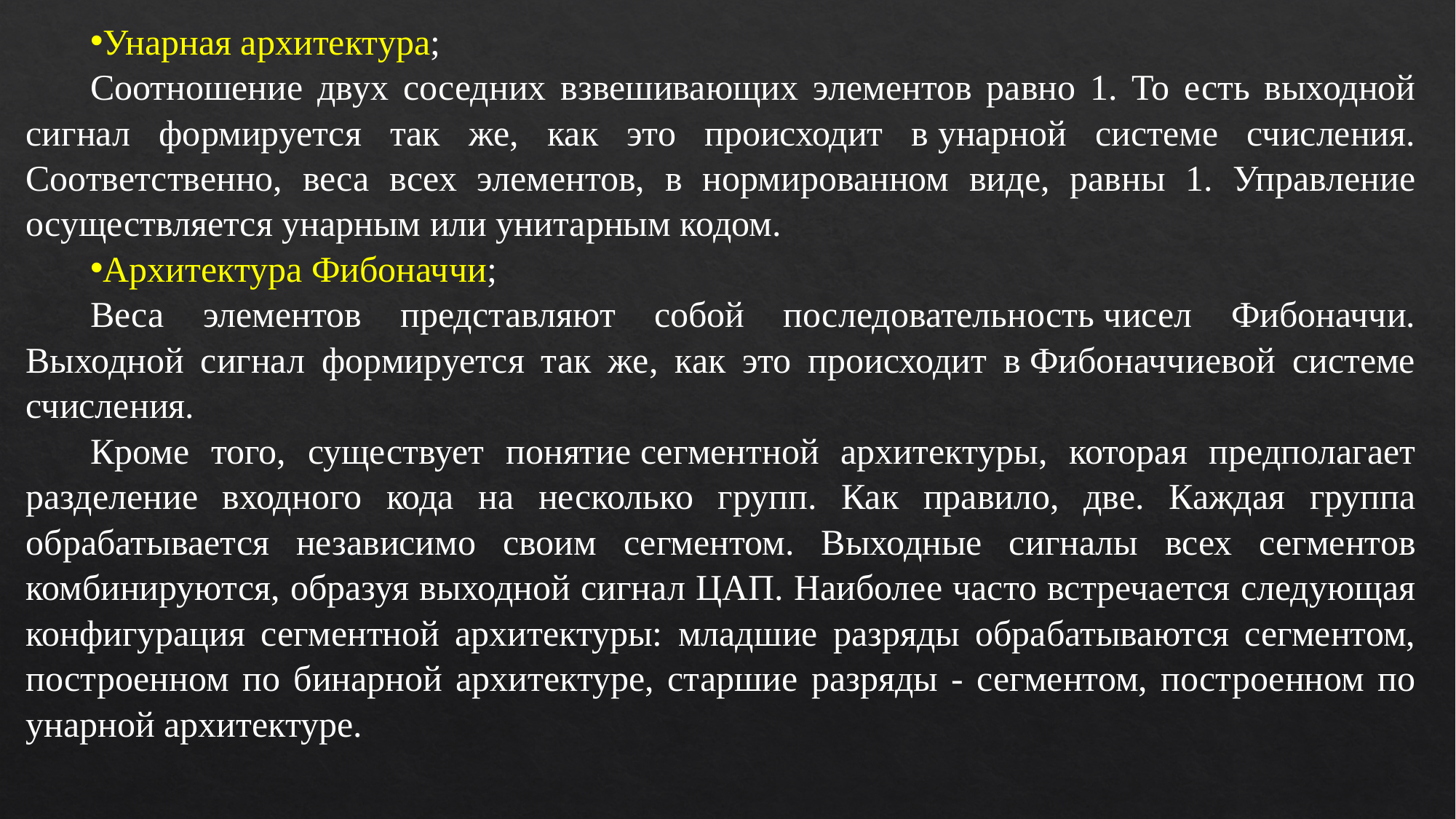

Унарная архитектура;
Соотношение двух соседних взвешивающих элементов равно 1. То есть выходной сигнал формируется так же, как это происходит в унарной системе счисления. Соответственно, веса всех элементов, в нормированном виде, равны 1. Управление осуществляется унарным или унитарным кодом.
Архитектура Фибоначчи;
Веса элементов представляют собой последовательность чисел Фибоначчи. Выходной сигнал формируется так же, как это происходит в Фибоначчиевой системе счисления.
Кроме того, существует понятие сегментной архитектуры, которая предполагает разделение входного кода на несколько групп. Как правило, две. Каждая группа обрабатывается независимо своим сегментом. Выходные сигналы всех сегментов комбинируются, образуя выходной сигнал ЦАП. Наиболее часто встречается следующая конфигурация сегментной архитектуры: младшие разряды обрабатываются сегментом, построенном по бинарной архитектуре, старшие разряды - сегментом, построенном по унарной архитектуре.